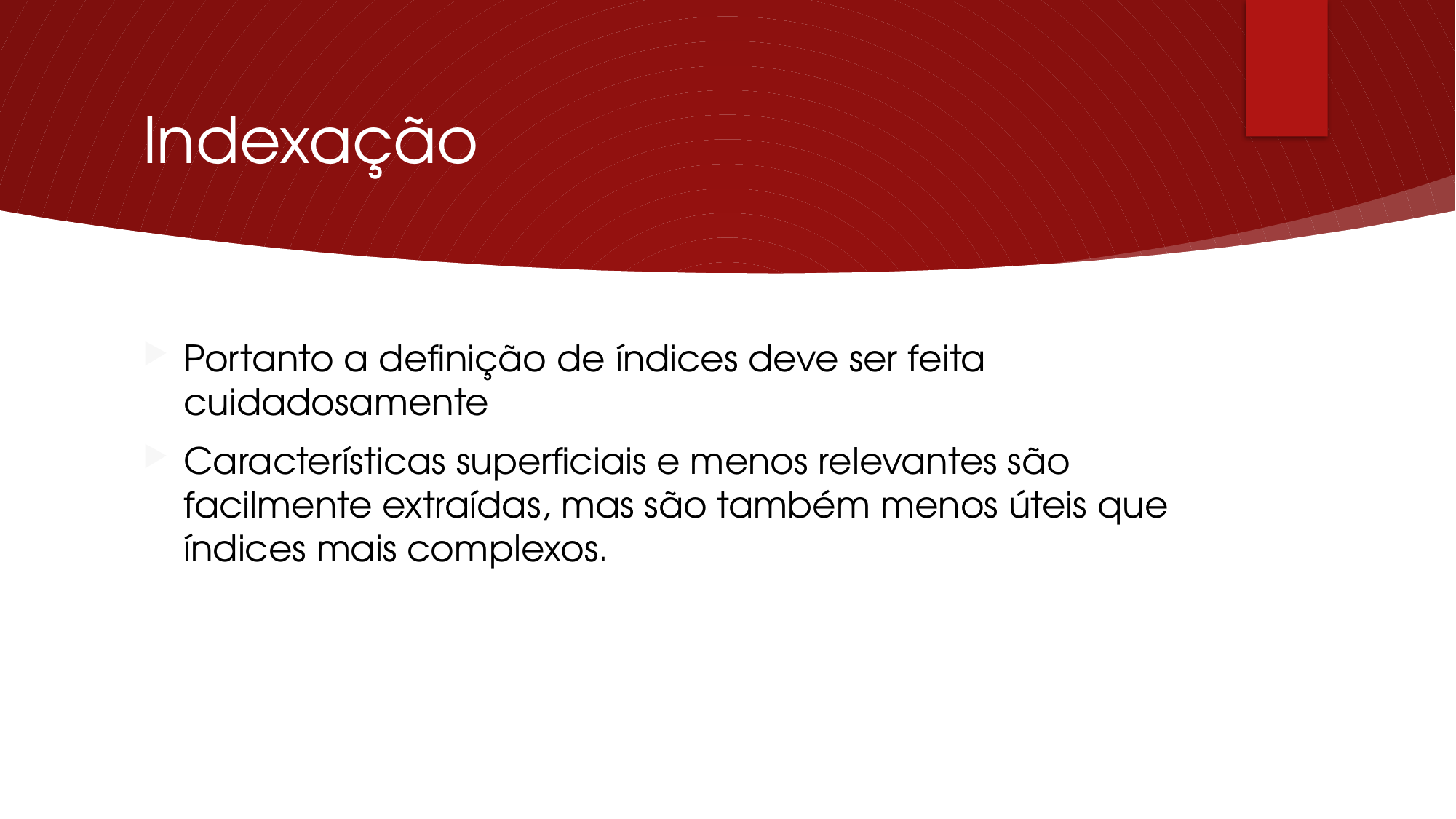

# Indexação

Portanto a definição de índices deve ser feita cuidadosamente
Características superficiais e menos relevantes são facilmente extraídas, mas são também menos úteis que índices mais complexos.